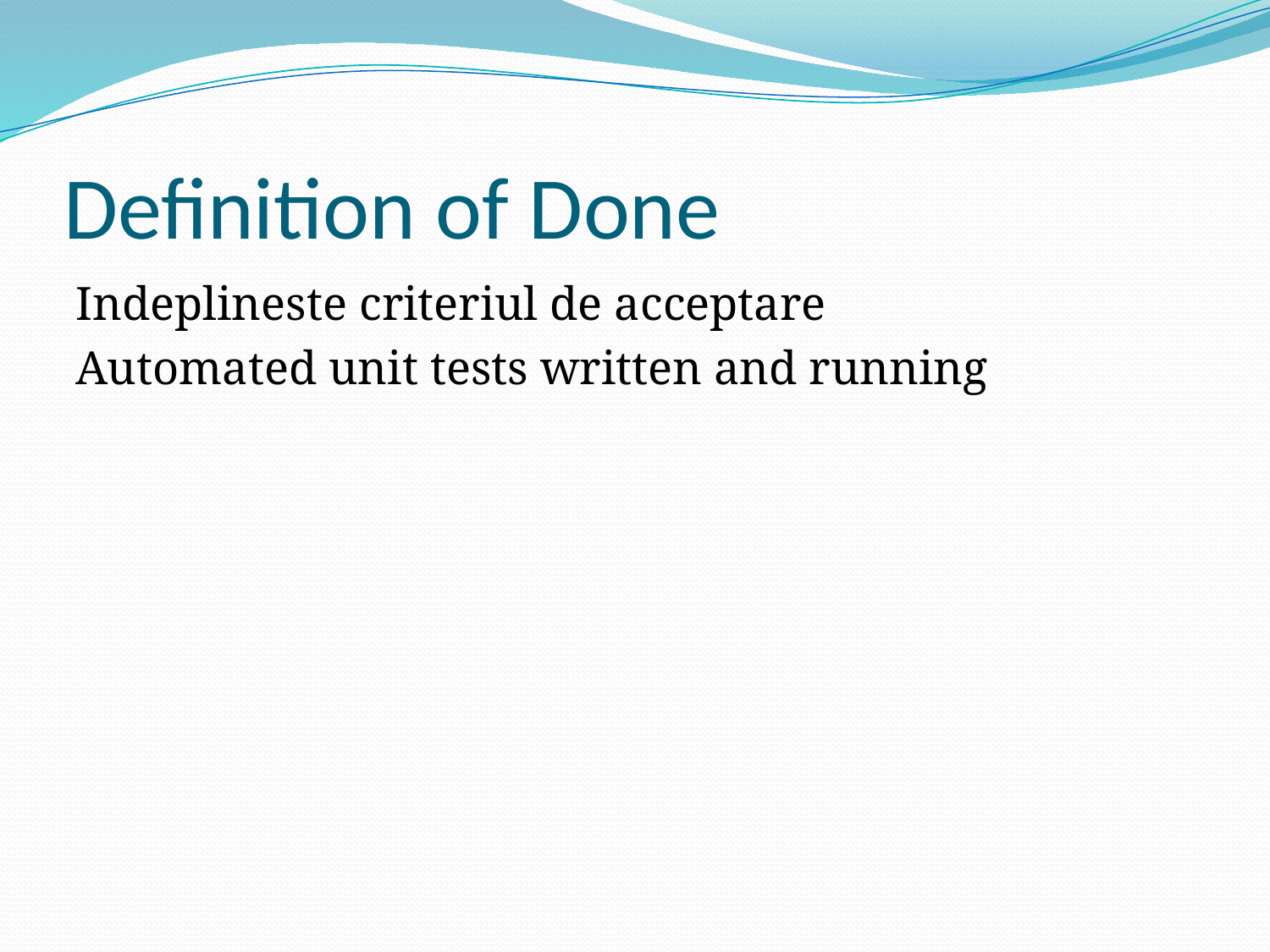

# Definition of Done
Indeplineste criteriul de acceptare
Automated unit tests written and running